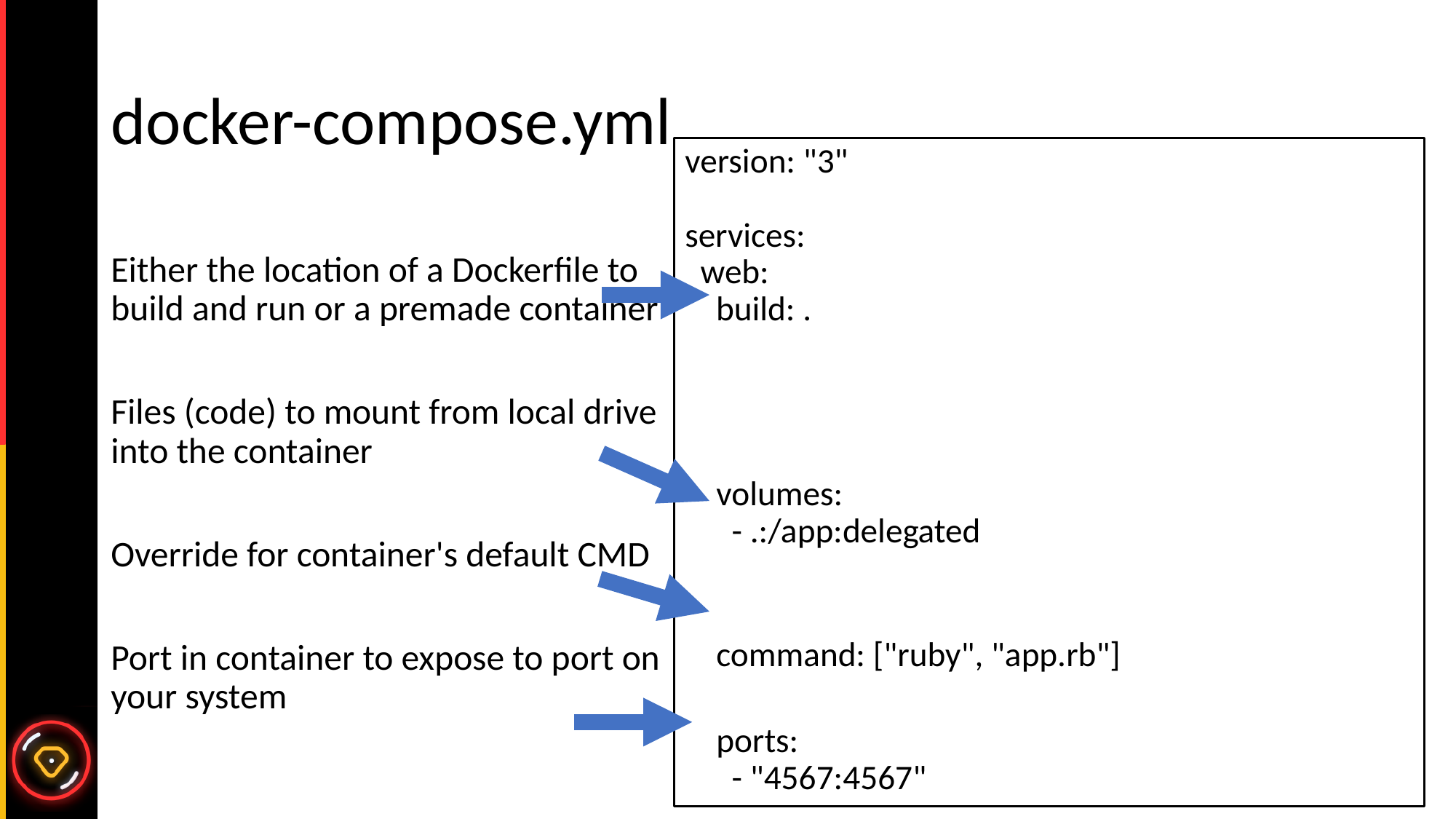

# docker-compose.yml
version: "3"
services:
  web:
    build: .

    volumes:
      - .:/app:delegated
    command: ["ruby", "app.rb"]
    ports:
      - "4567:4567"

Either the location of a Dockerfile to build and run or a premade container

Files (code) to mount from local drive into the container

Override for container's default CMD

Port in container to expose to port on your system